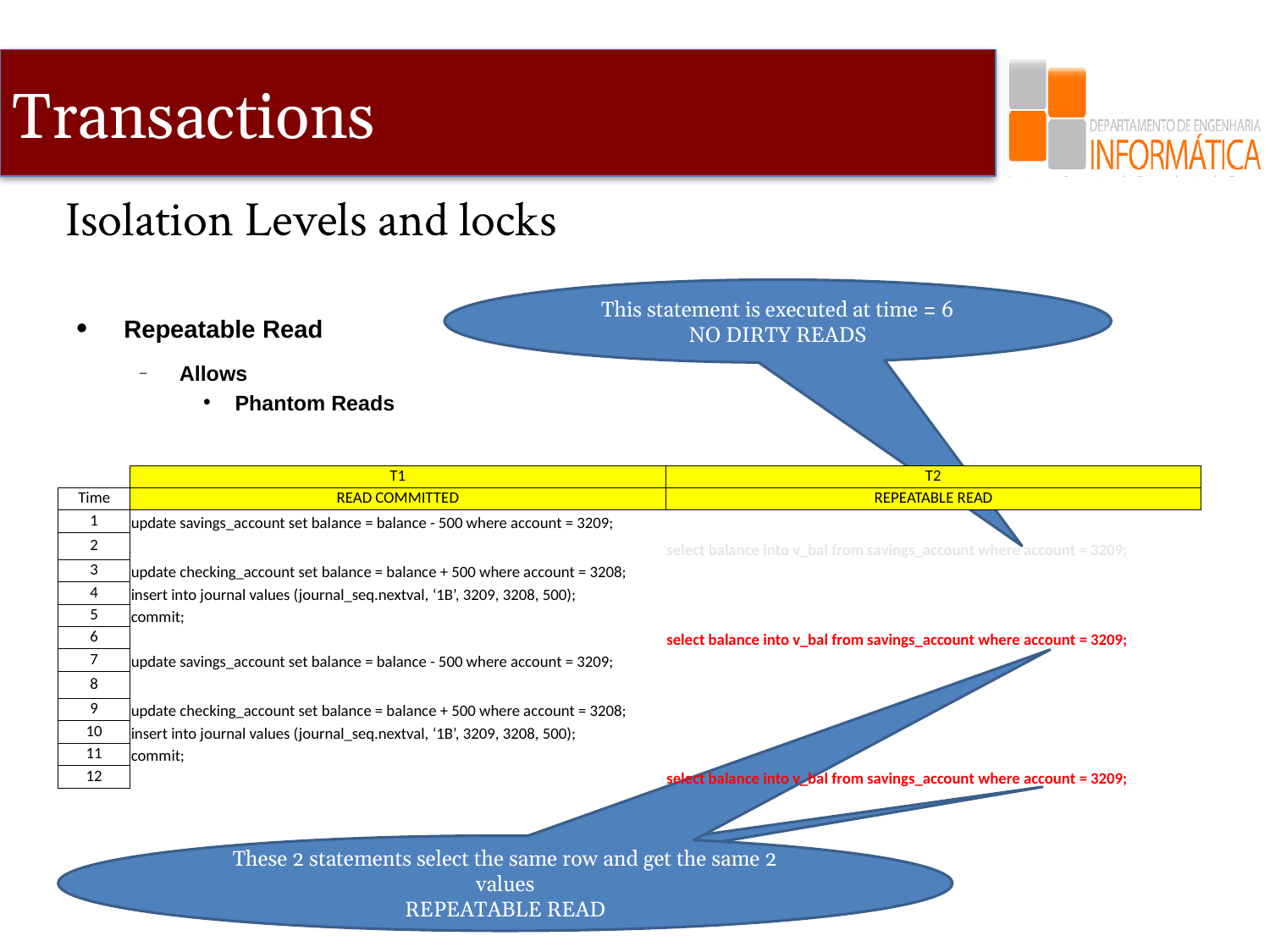

# Isolation Levels and locks
This statement is executed at time = 6
NO DIRTY READS
Repeatable Read
Allows
Phantom Reads

|  | T1 | T2 |
| --- | --- | --- |
| Time | READ COMMITTED | REPEATABLE READ |
| 1 | update savings\_account set balance = balance - 500 where account = 3209; |  |
| 2 |  | select balance into v\_bal from savings\_account where account = 3209; |
| 3 | update checking\_account set balance = balance + 500 where account = 3208; |  |
| 4 | insert into journal values (journal\_seq.nextval, ‘1B’, 3209, 3208, 500); |  |
| 5 | commit; |  |
| 6 |  | select balance into v\_bal from savings\_account where account = 3209; |
| 7 | update savings\_account set balance = balance - 500 where account = 3209; |  |
| 8 |  |  |
| 9 | update checking\_account set balance = balance + 500 where account = 3208; |  |
| 10 | insert into journal values (journal\_seq.nextval, ‘1B’, 3209, 3208, 500); |  |
| 11 | commit; |  |
| 12 |  | select balance into v\_bal from savings\_account where account = 3209; |
These 2 statements select the same row and get the same 2 values
REPEATABLE READ